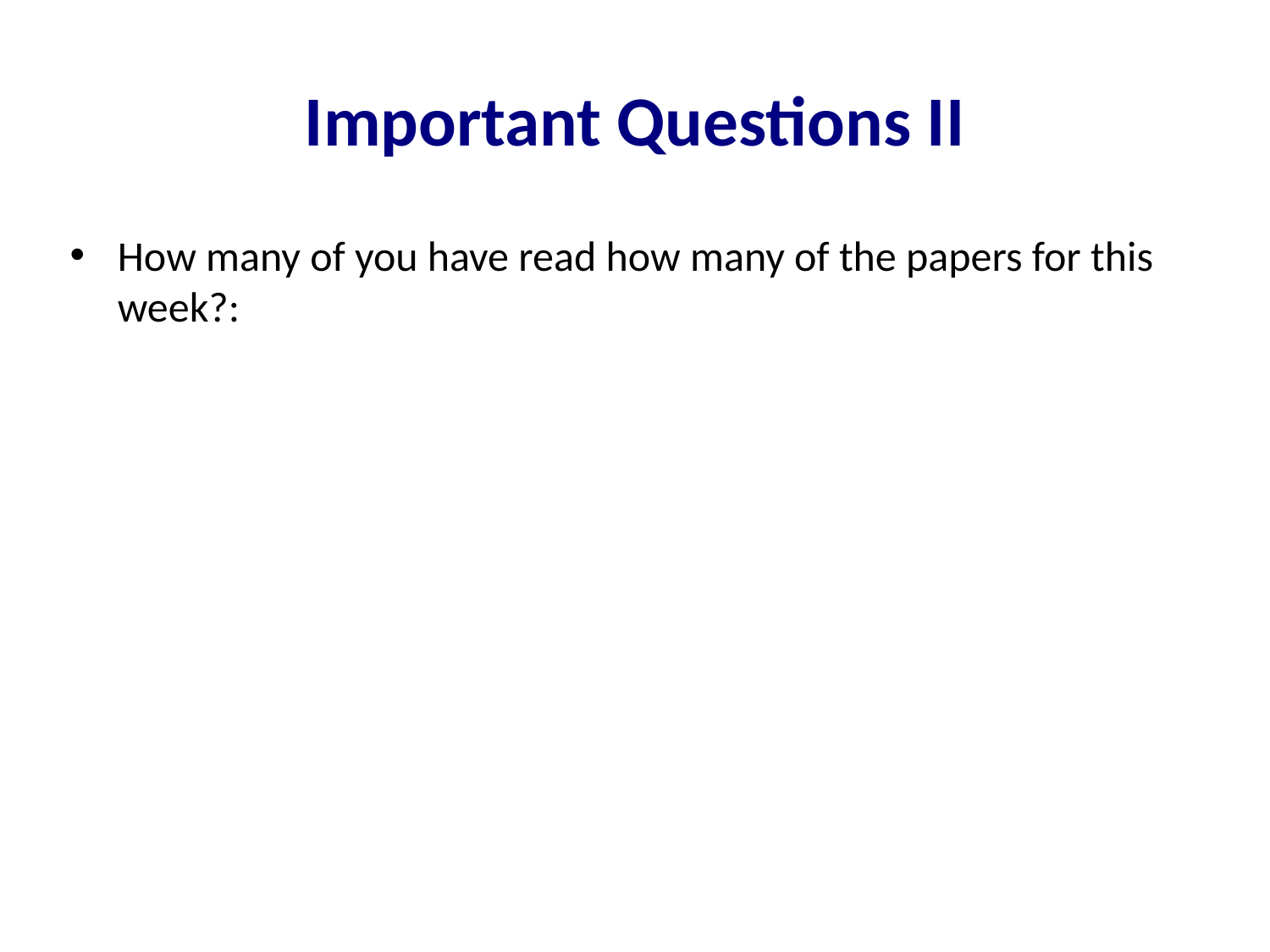

Important Questions II
How many of you have read how many of the papers for this week?:
5